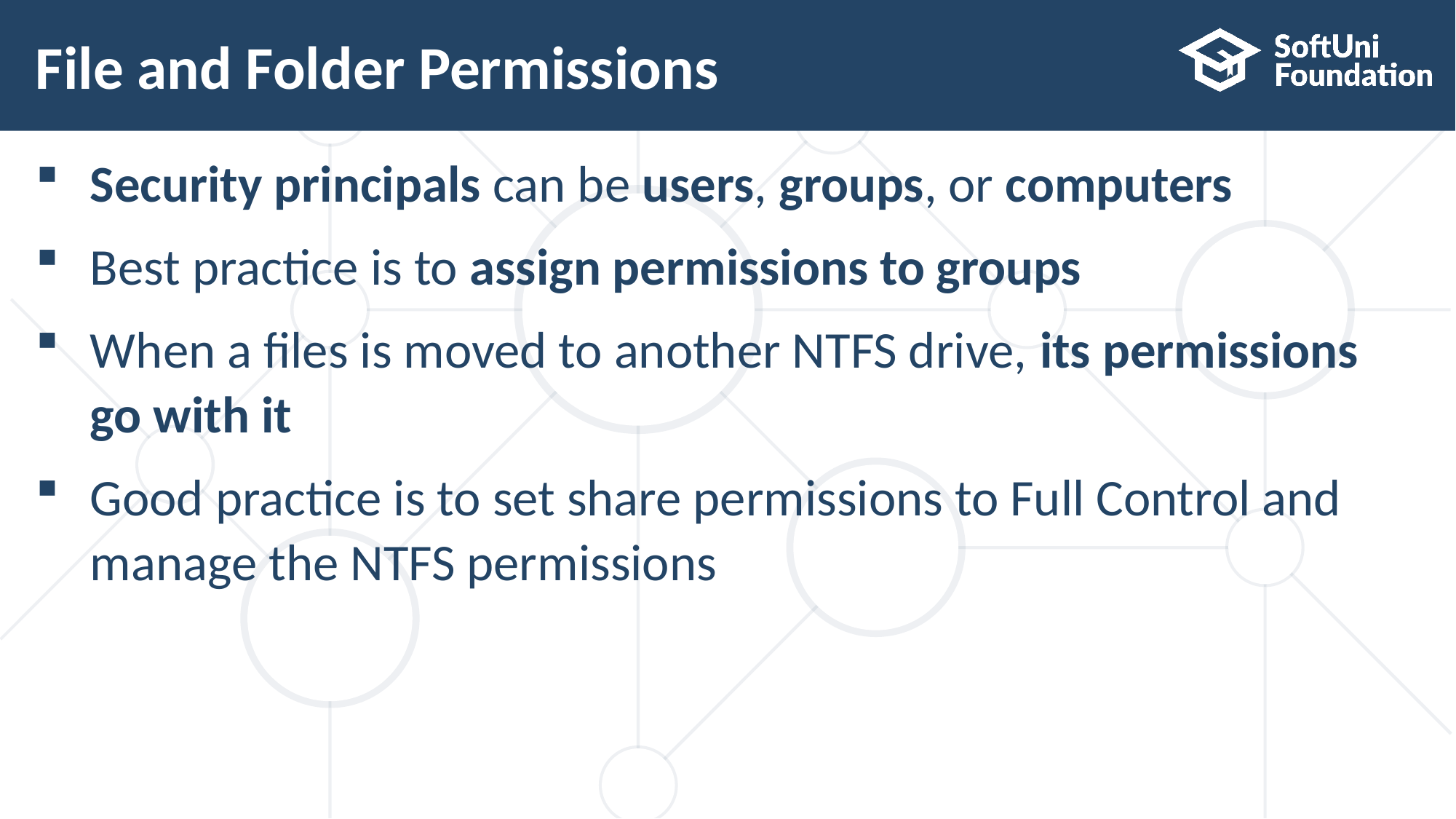

# File and Folder Permissions
Security principals can be users, groups, or computers
Best practice is to assign permissions to groups
When a files is moved to another NTFS drive, its permissions go with it
Good practice is to set share permissions to Full Control and manage the NTFS permissions